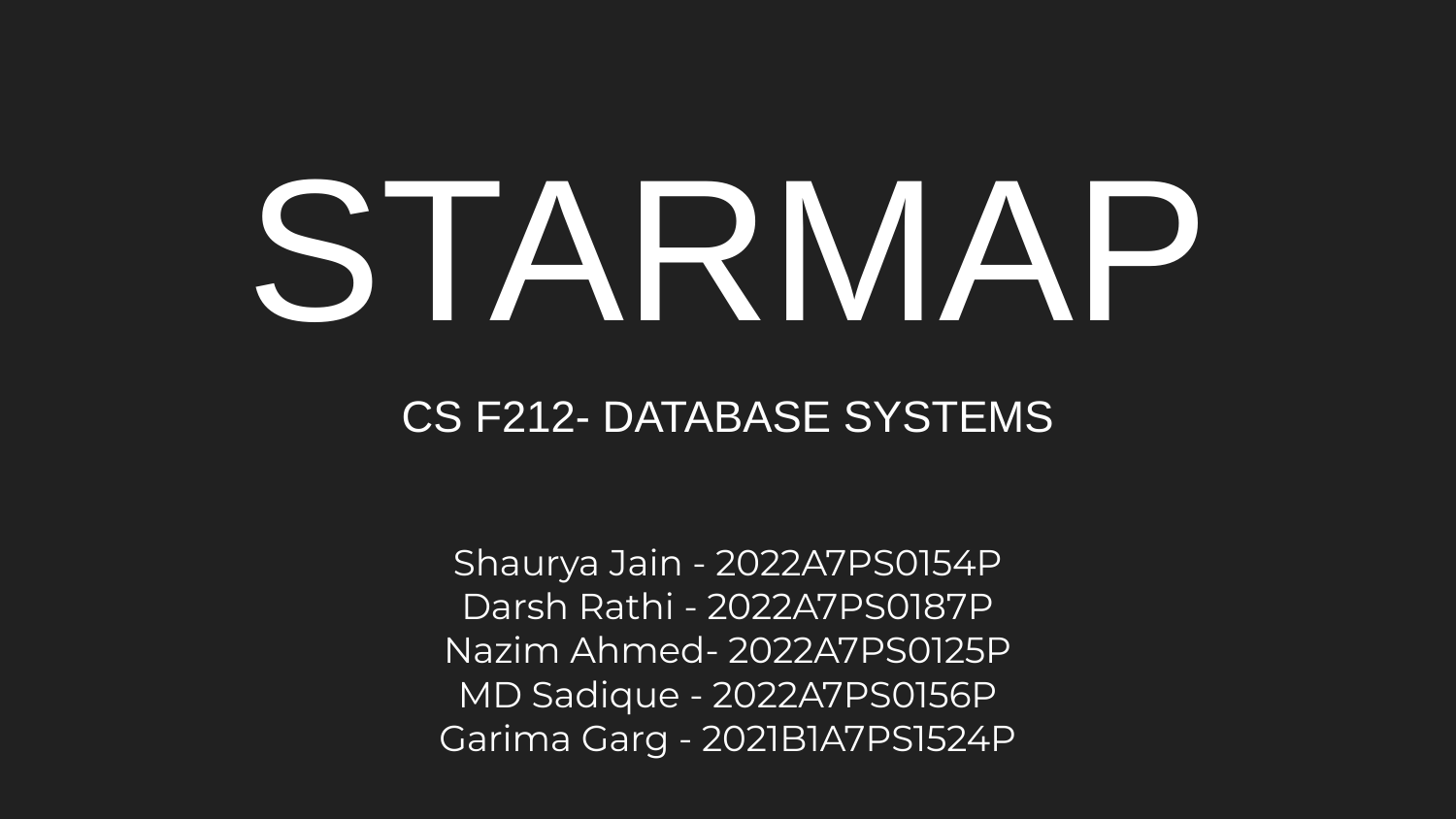

# STARMAP
CS F212- DATABASE SYSTEMS

Shaurya Jain - 2022A7PS0154P
Darsh Rathi - 2022A7PS0187P
Nazim Ahmed- 2022A7PS0125P
MD Sadique - 2022A7PS0156P
Garima Garg - 2021B1A7PS1524P